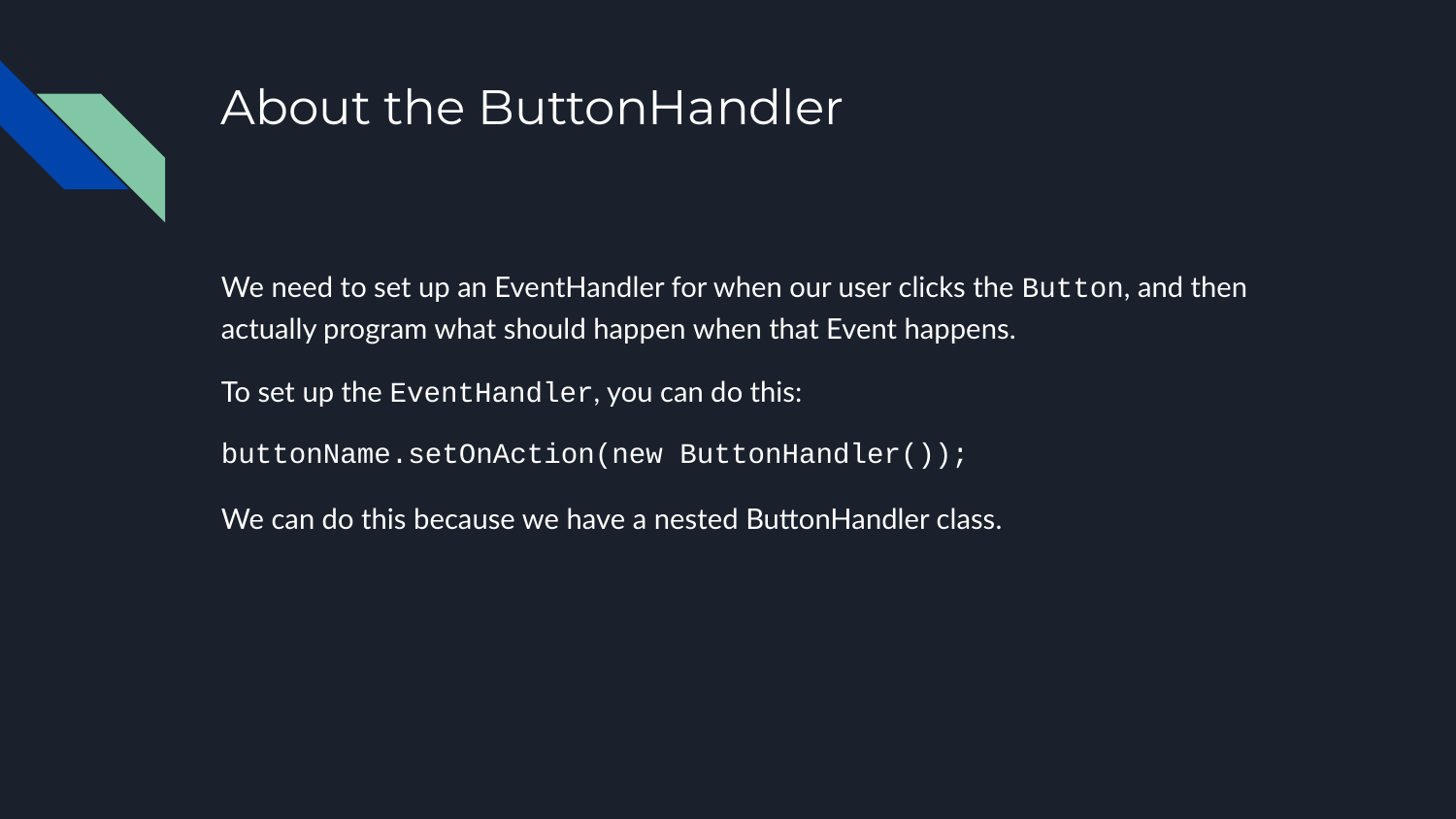

# About the ButtonHandler
We need to set up an EventHandler for when our user clicks the Button, and then actually program what should happen when that Event happens.
To set up the EventHandler, you can do this:
buttonName.setOnAction(new ButtonHandler());
We can do this because we have a nested ButtonHandler class.